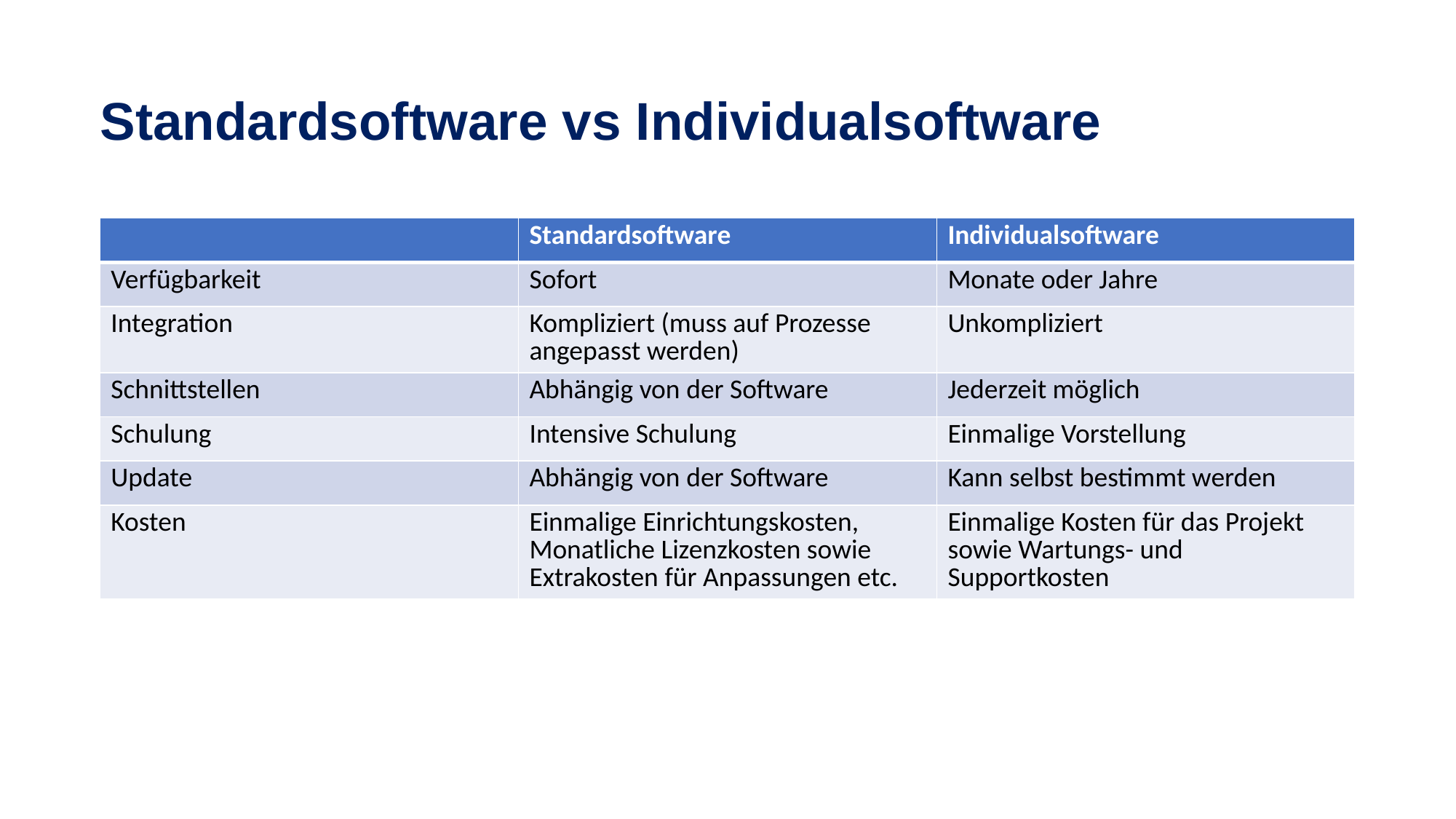

# Standardsoftware vs Individualsoftware
|  | Standardsoftware | Individualsoftware |
| --- | --- | --- |
| Verfügbarkeit | Sofort | Monate oder Jahre |
| Integration | Kompliziert (muss auf Prozesse angepasst werden) | Unkompliziert |
| Schnittstellen | Abhängig von der Software | Jederzeit möglich |
| Schulung | Intensive Schulung | Einmalige Vorstellung |
| Update | Abhängig von der Software | Kann selbst bestimmt werden |
| Kosten | Einmalige Einrichtungskosten, Monatliche Lizenzkosten sowie Extrakosten für Anpassungen etc. | Einmalige Kosten für das Projekt sowie Wartungs- und Supportkosten |